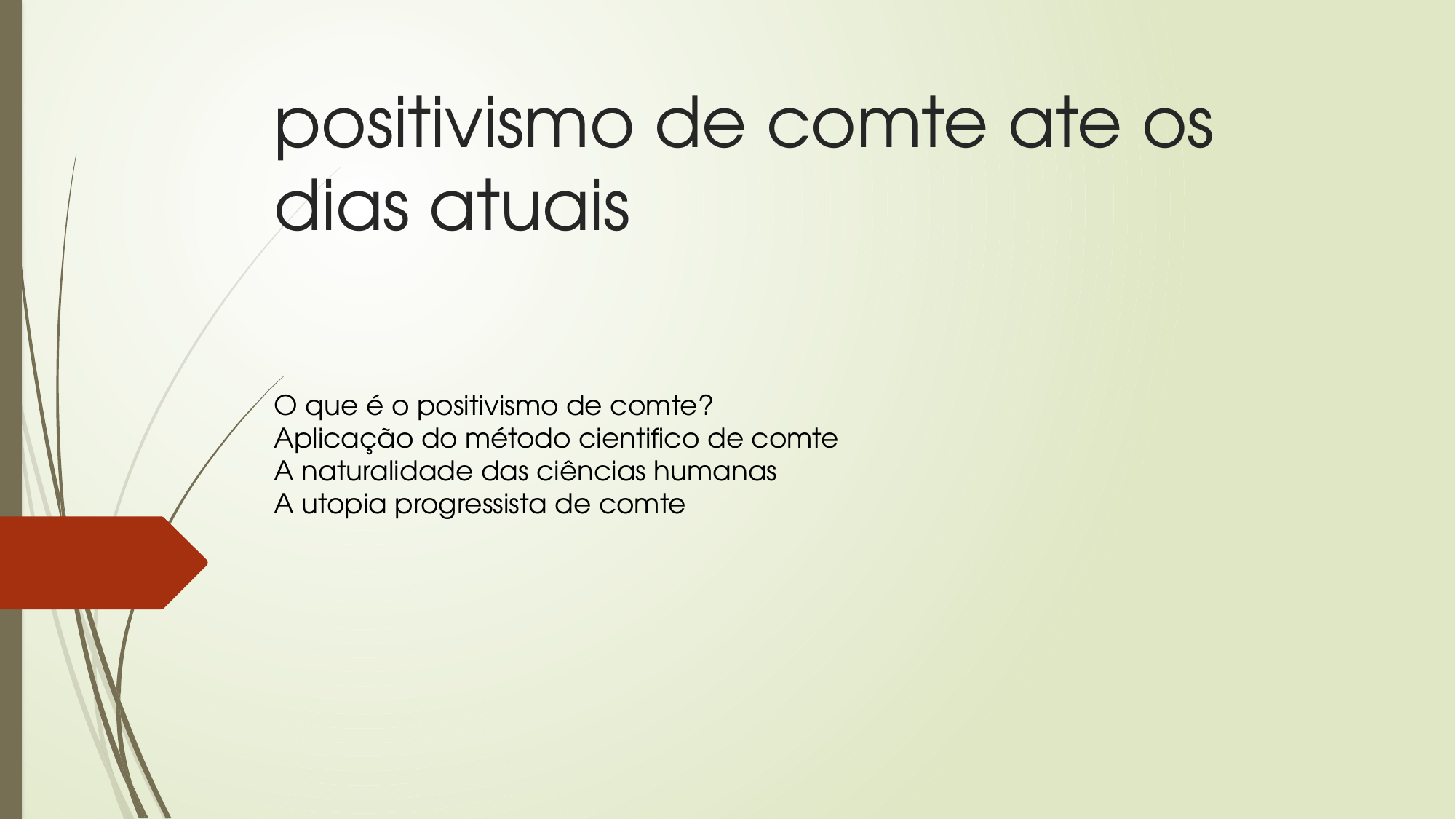

# positivismo de comte ate os dias atuais

O que é o positivismo de comte?
Aplicação do método cientifico de comte
A naturalidade das ciências humanas
A utopia progressista de comte